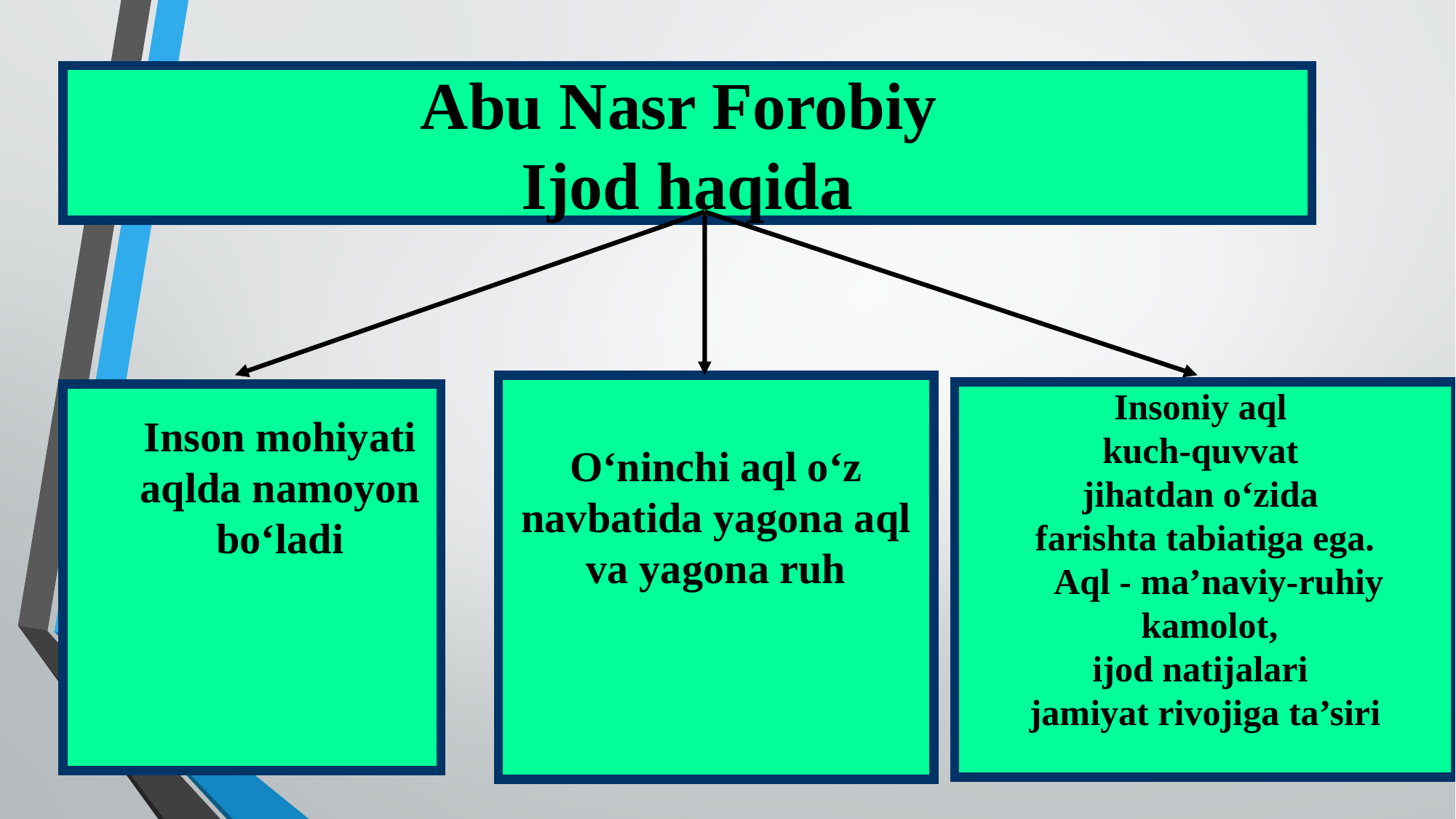

Abu Nasr Forobiy
Ijod haqida

Insoniy aql
kuch-quvvat
jihatdan o‘zida
farishta tabiatiga ega.
   Aql - ma’naviy-ruhiy
 kamolot,
ijod natijalari
jamiyat rivojiga ta’siri

Inson mohiyati aqlda namoyon bo‘ladi

O‘ninchi aql o‘z navbatida yagona aql va yagona ruh